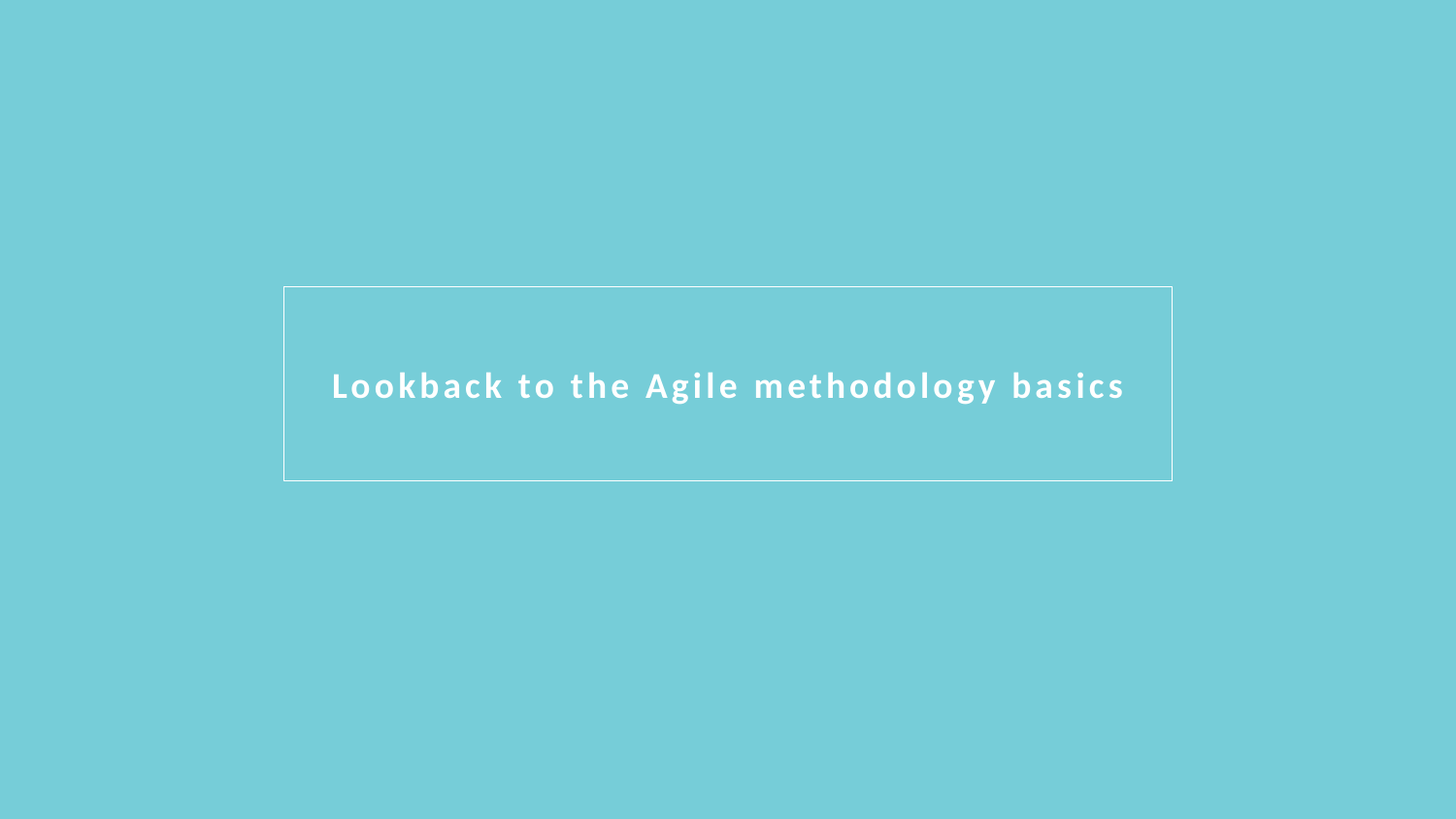

# Lookback to the Agile methodology basics